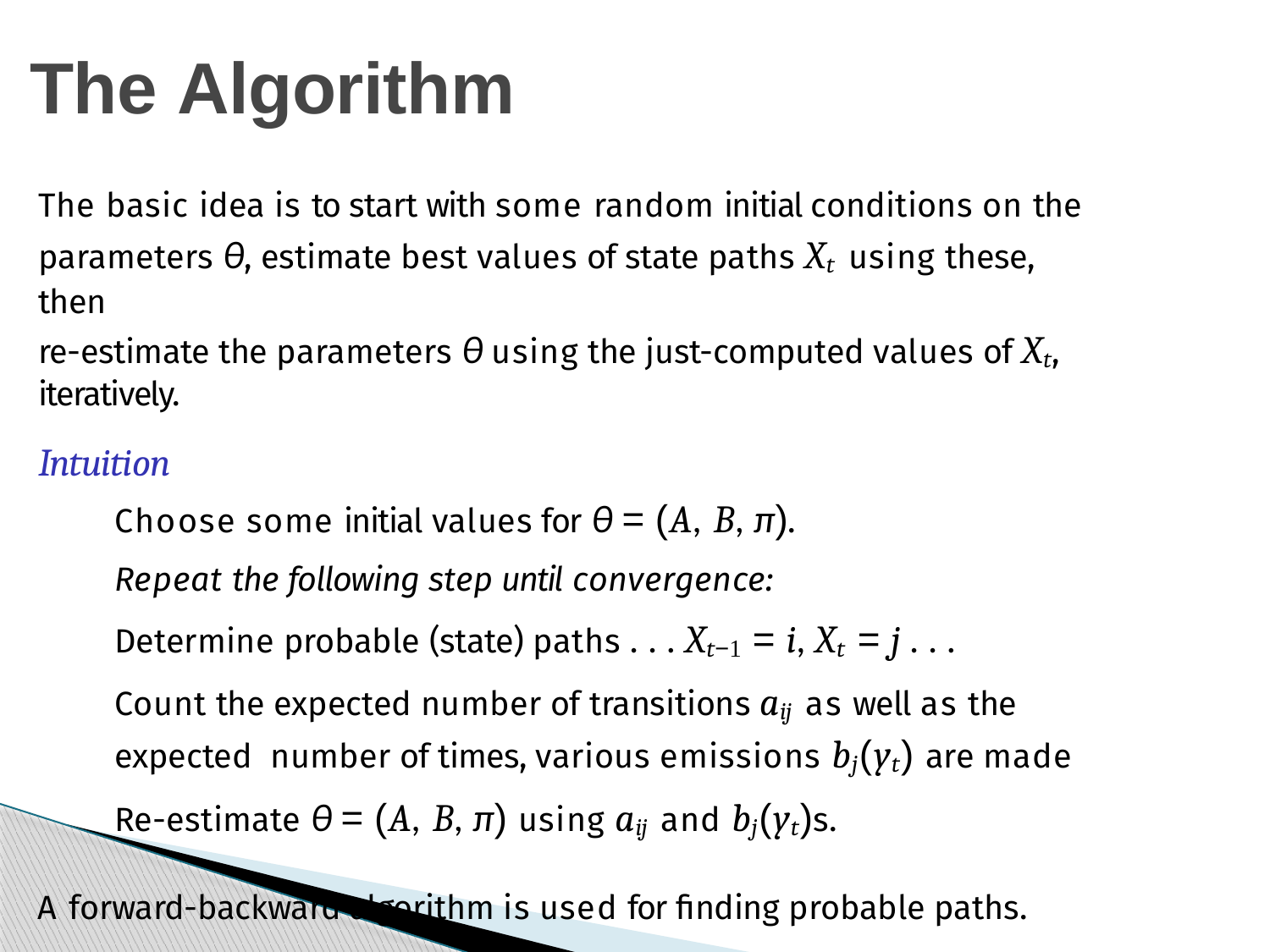

# The Algorithm
The basic idea is to start with some random initial conditions on the  parameters θ, estimate best values of state paths Xt using these, then
re-estimate the parameters θ using the just-computed values of Xt, iteratively.
Intuition
Choose some initial values for θ = (A, B, π).
Repeat the following step until convergence:
Determine probable (state) paths . . . Xt−1 = i, Xt = j . . .
Count the expected number of transitions aij as well as the expected  number of times, various emissions bj(yt) are made
Re-estimate θ = (A, B, π) using aij and bj(yt)s.

A forward-backward algorithm is used for finding probable paths.
Week 4, Lecture 2
3 / 6